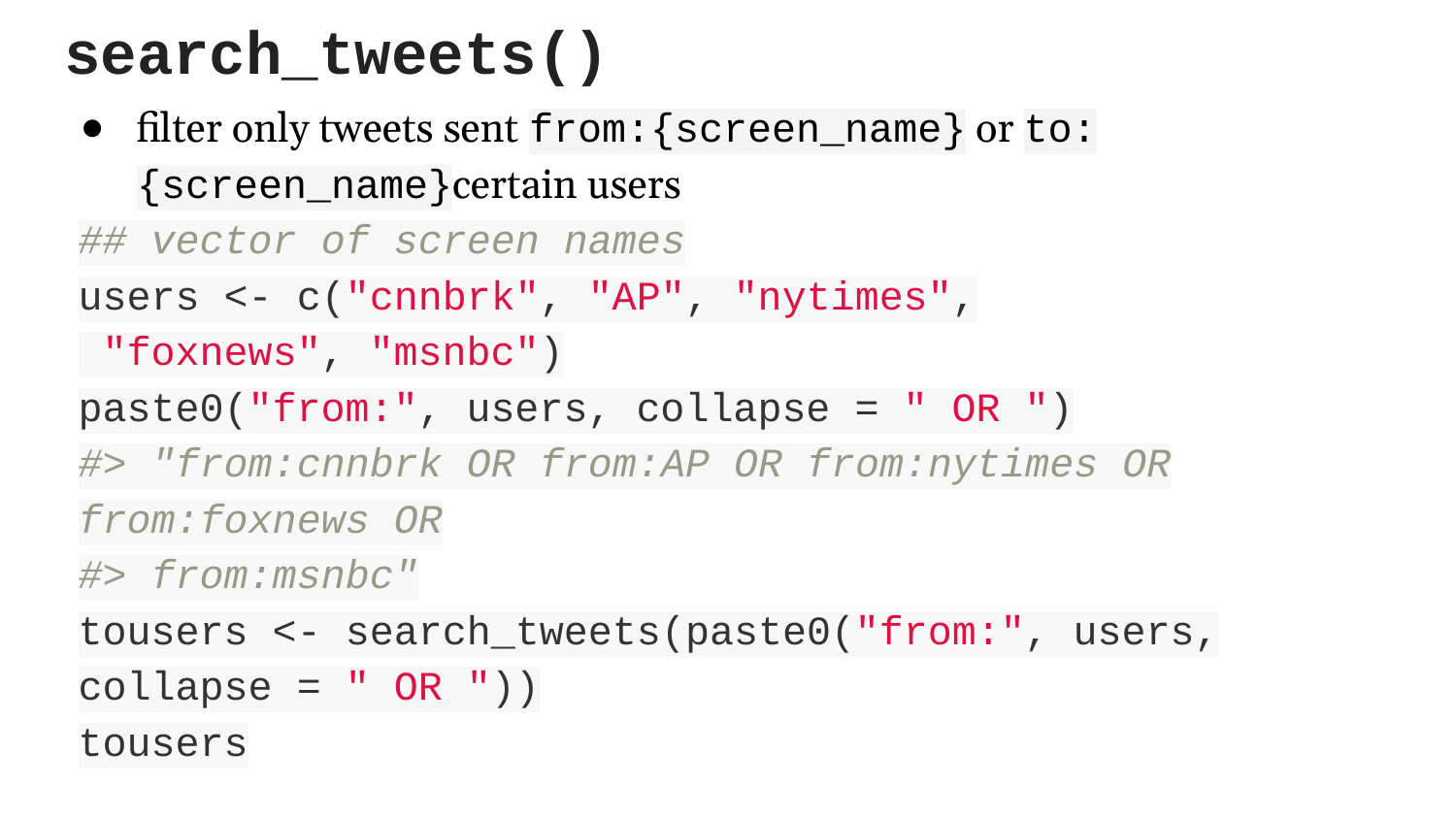

search_tweets()
filter only tweets sent from:{screen_name} or to:{screen_name}certain users
## vector of screen names
users <- c("cnnbrk", "AP", "nytimes",
 "foxnews", "msnbc")
paste0("from:", users, collapse = " OR ")
#> "from:cnnbrk OR from:AP OR from:nytimes OR from:foxnews OR
#> from:msnbc"
tousers <- search_tweets(paste0("from:", users, collapse = " OR "))
tousers